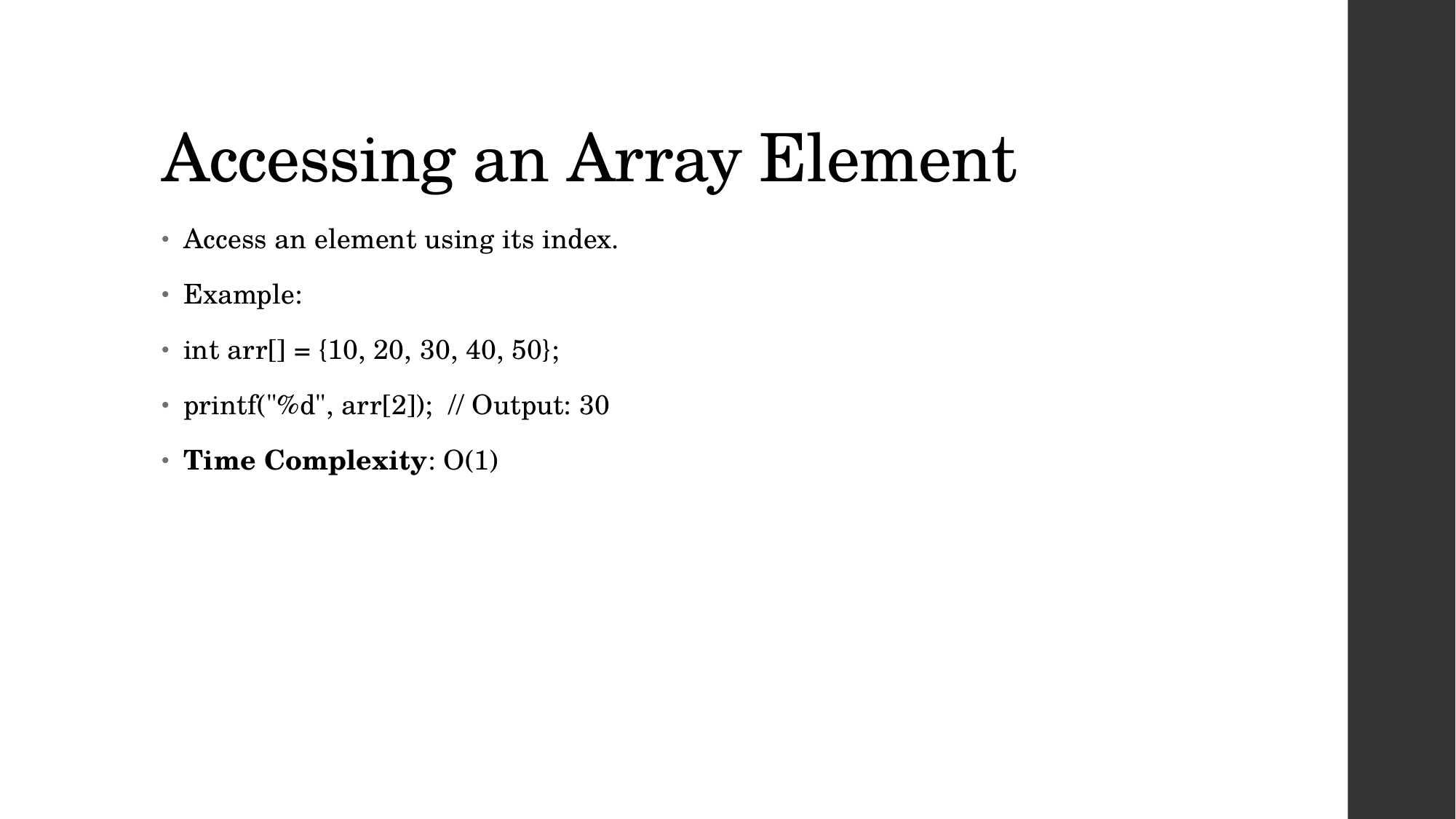

# Accessing an Array Element
Access an element using its index.
Example:
int arr[] = {10, 20, 30, 40, 50};
printf("%d", arr[2]);  // Output: 30
Time Complexity: O(1)